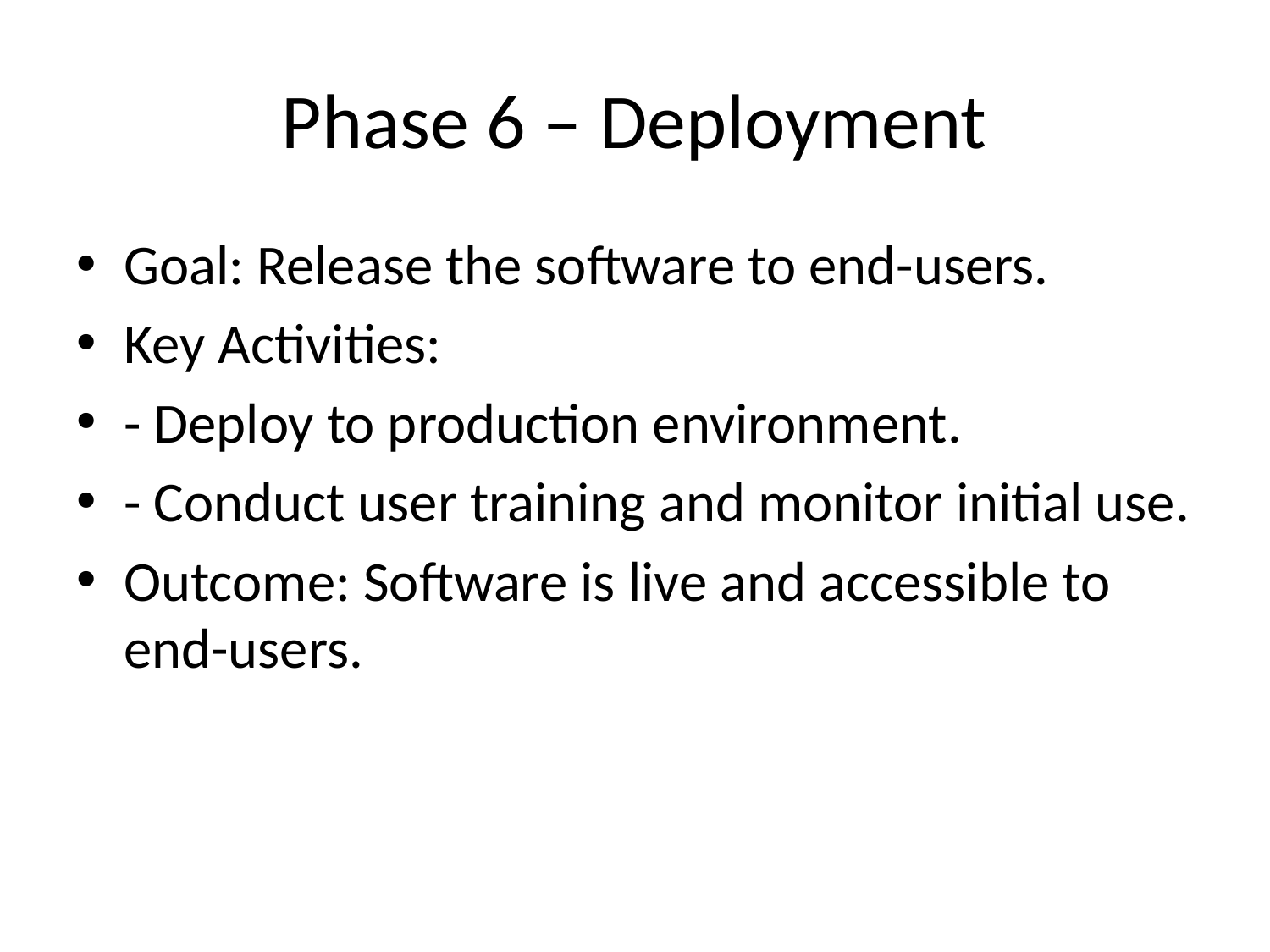

# Phase 6 – Deployment
Goal: Release the software to end-users.
Key Activities:
- Deploy to production environment.
- Conduct user training and monitor initial use.
Outcome: Software is live and accessible to end-users.